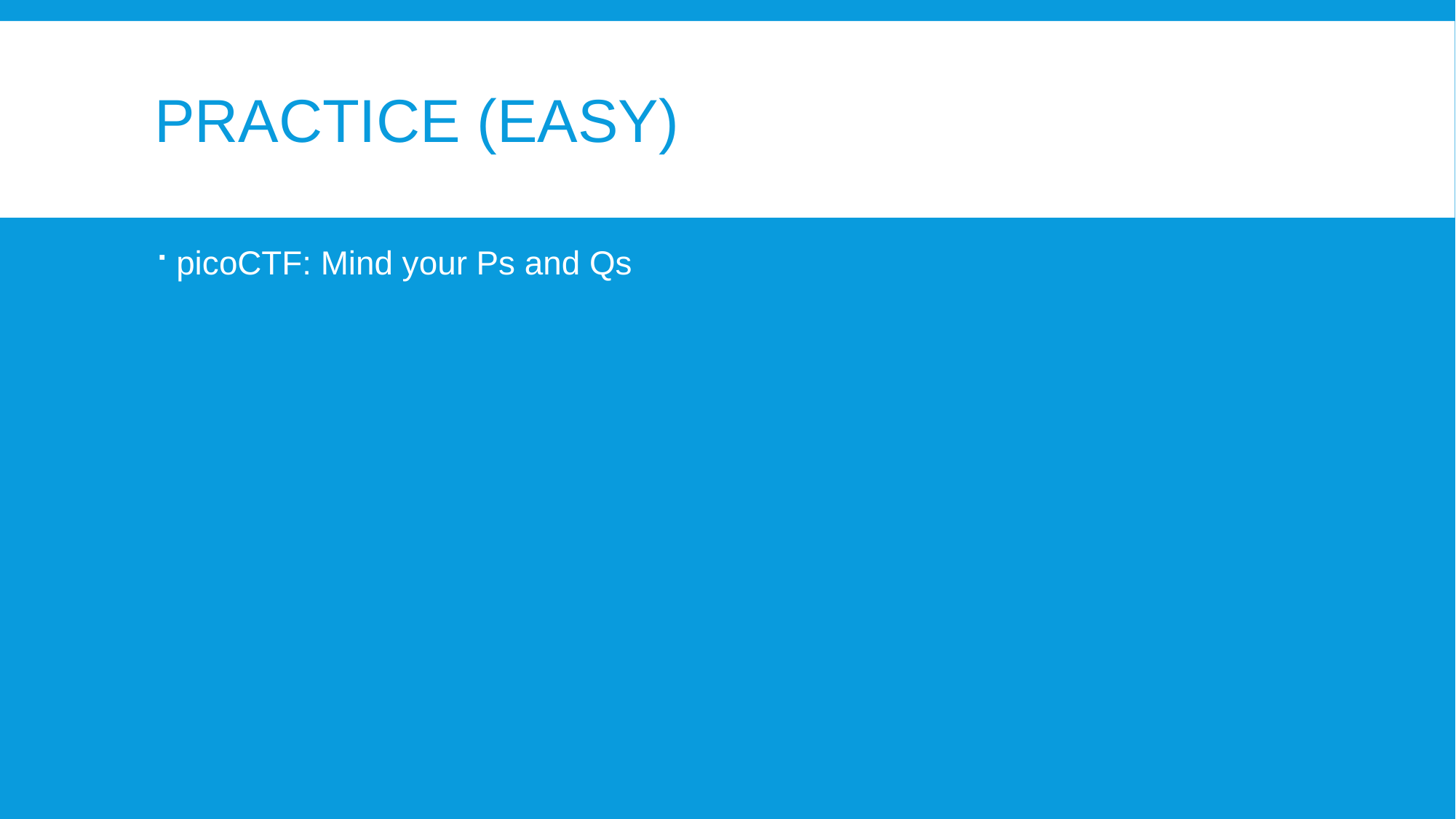

# Practice (easy)
picoCTF: Mind your Ps and Qs